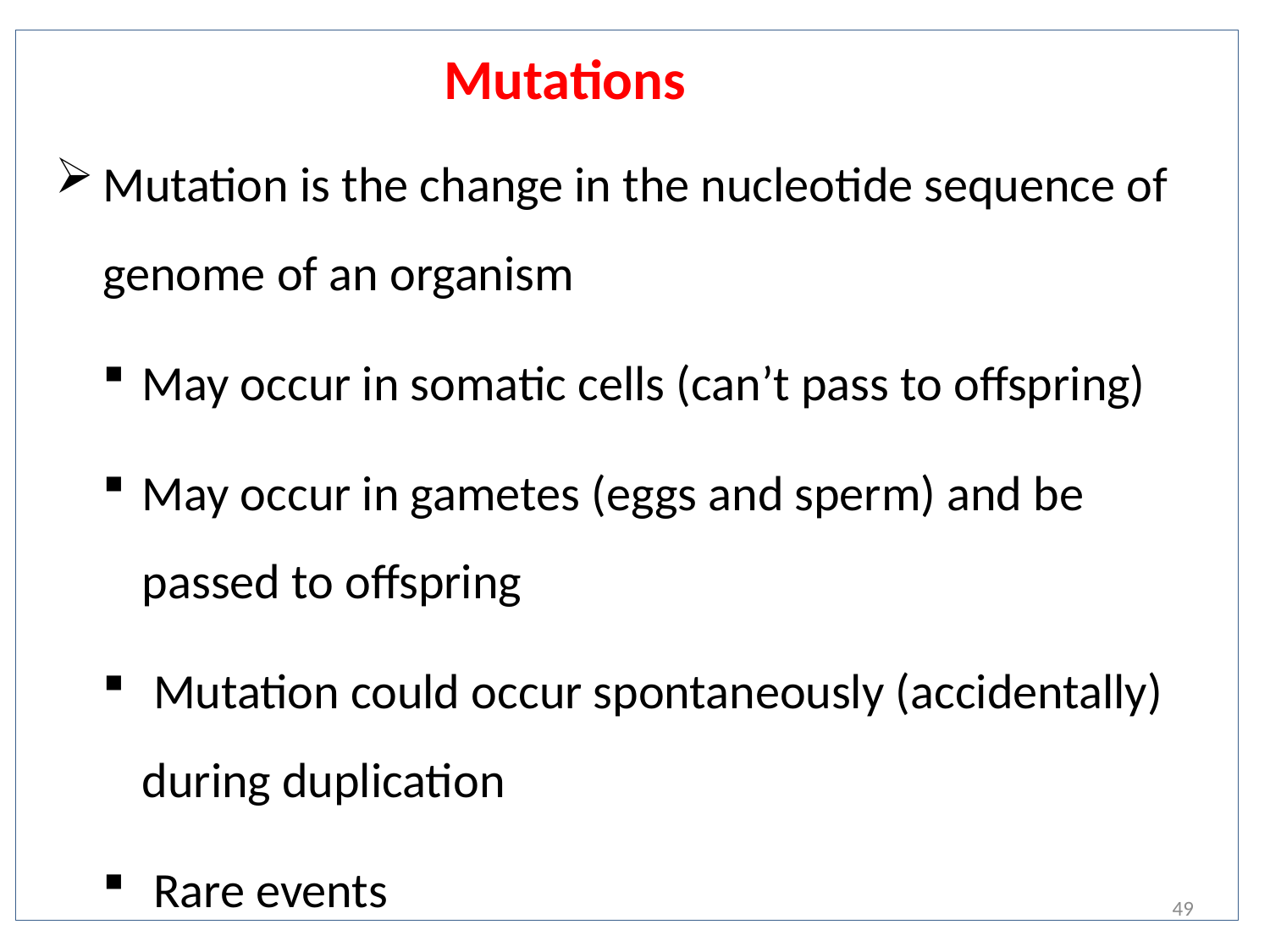

# Mutations
Mutation is the change in the nucleotide sequence of genome of an organism
May occur in somatic cells (can’t pass to offspring)
May occur in gametes (eggs and sperm) and be passed to offspring
 Mutation could occur spontaneously (accidentally) during duplication
 Rare events
49